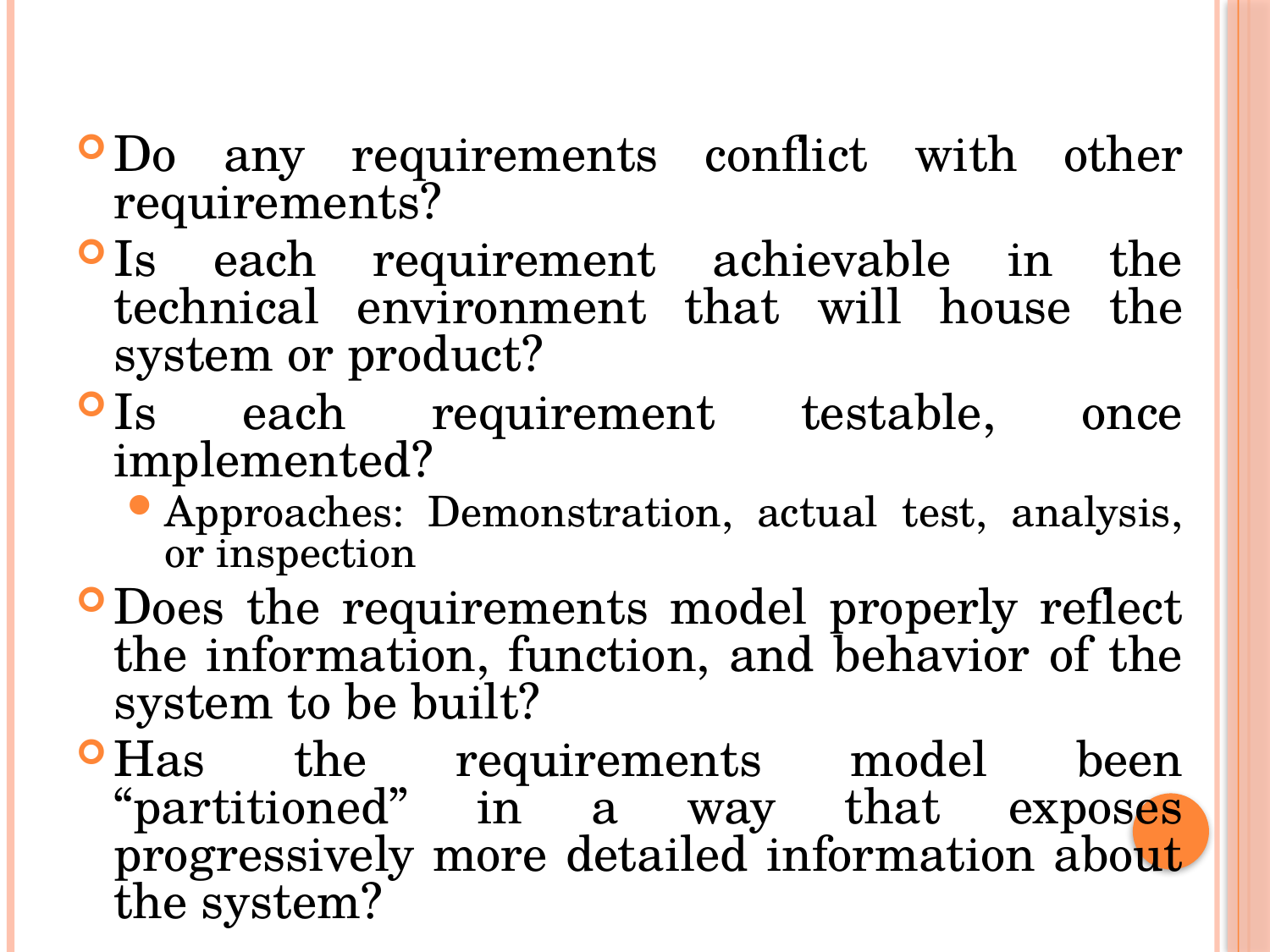

#
Do any requirements conflict with other requirements?
Is each requirement achievable in the technical environment that will house the system or product?
Is each requirement testable, once implemented?
Approaches: Demonstration, actual test, analysis, or inspection
Does the requirements model properly reflect the information, function, and behavior of the system to be built?
Has the requirements model been “partitioned” in a way that exposes progressively more detailed information about the system?